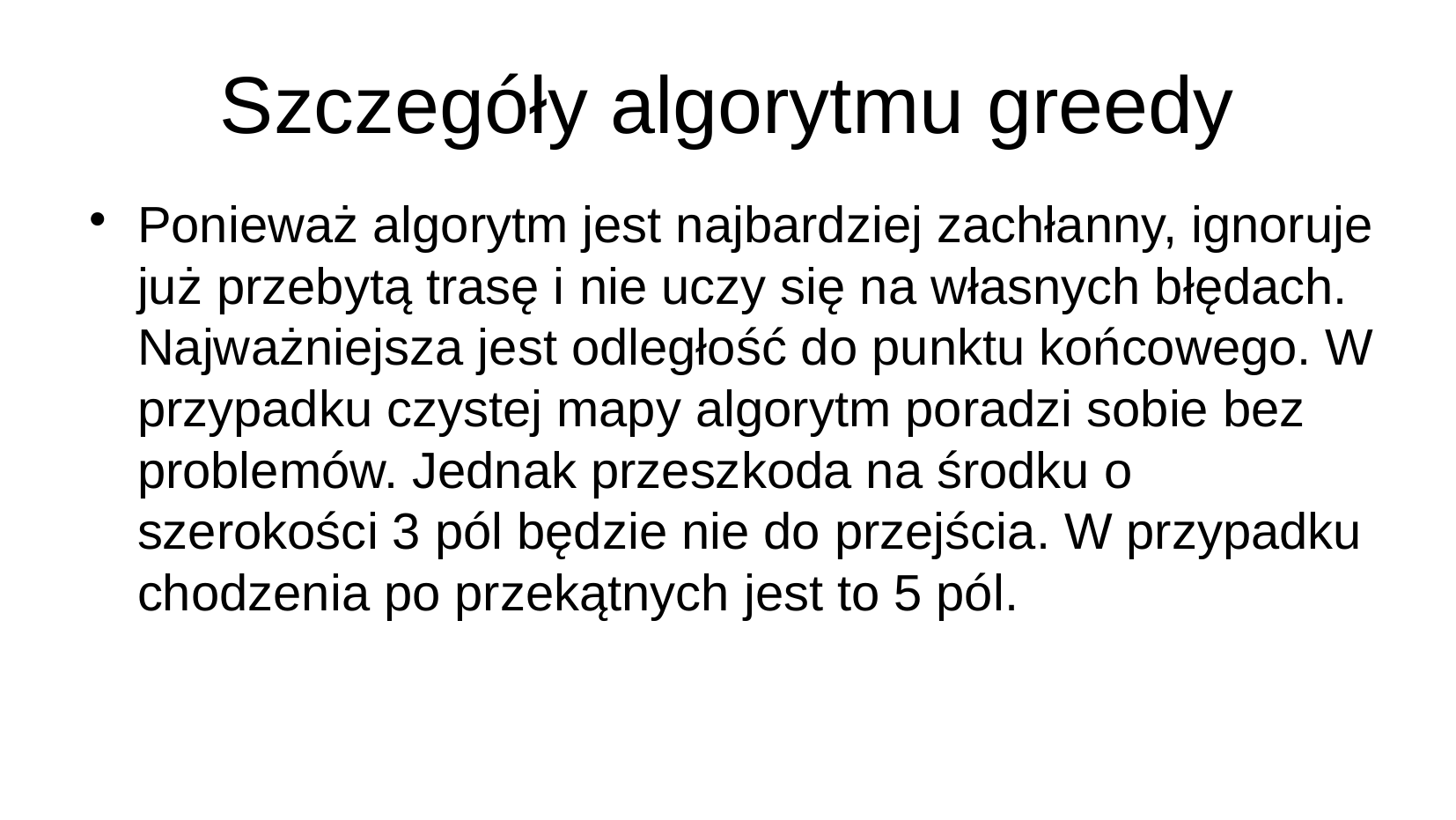

Szczegóły algorytmu greedy
Ponieważ algorytm jest najbardziej zachłanny, ignoruje już przebytą trasę i nie uczy się na własnych błędach. Najważniejsza jest odległość do punktu końcowego. W przypadku czystej mapy algorytm poradzi sobie bez problemów. Jednak przeszkoda na środku o szerokości 3 pól będzie nie do przejścia. W przypadku chodzenia po przekątnych jest to 5 pól.